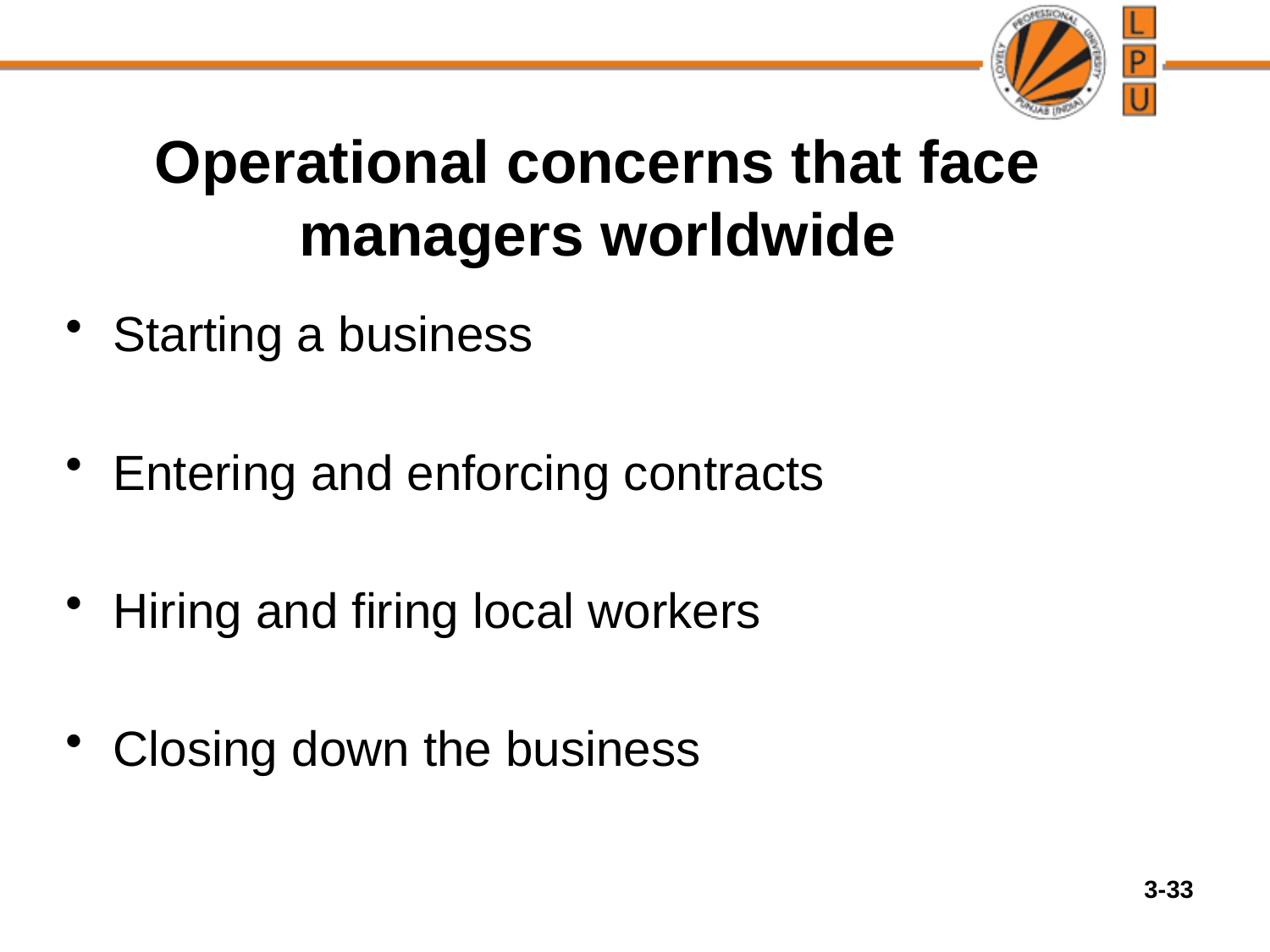

# Operational concerns that face managers worldwide
Starting a business

Entering and enforcing contracts

Hiring and firing local workers

Closing down the business
3-33